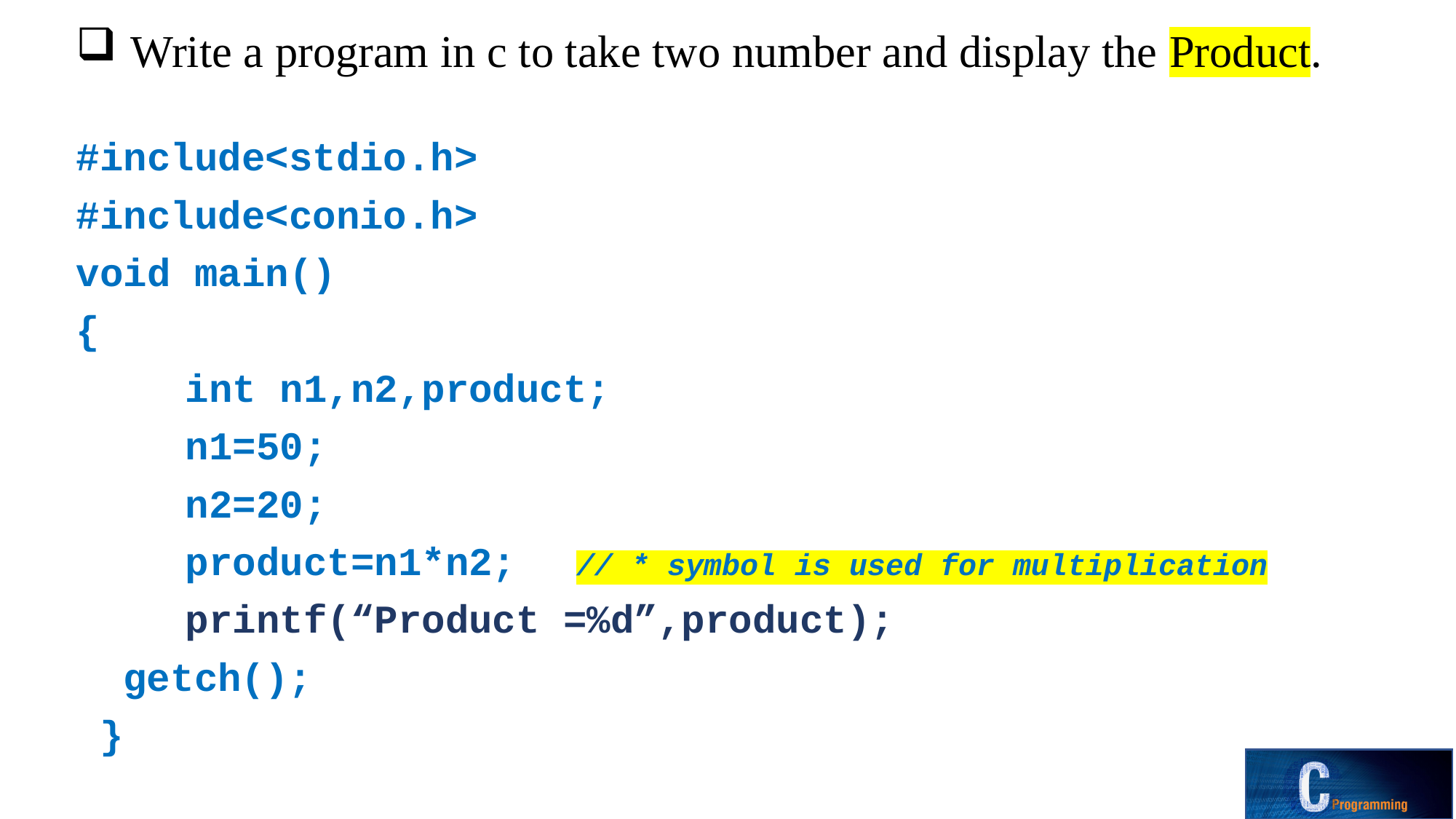

Write a program in c to take two number and display the Product.

#include<stdio.h>
#include<conio.h>
void main()
{
	int n1,n2,product;
	n1=50;
	n2=20;
	product=n1*n2;   // * symbol is used for multiplication
	printf(“Product =%d”,product);
  getch();
 }